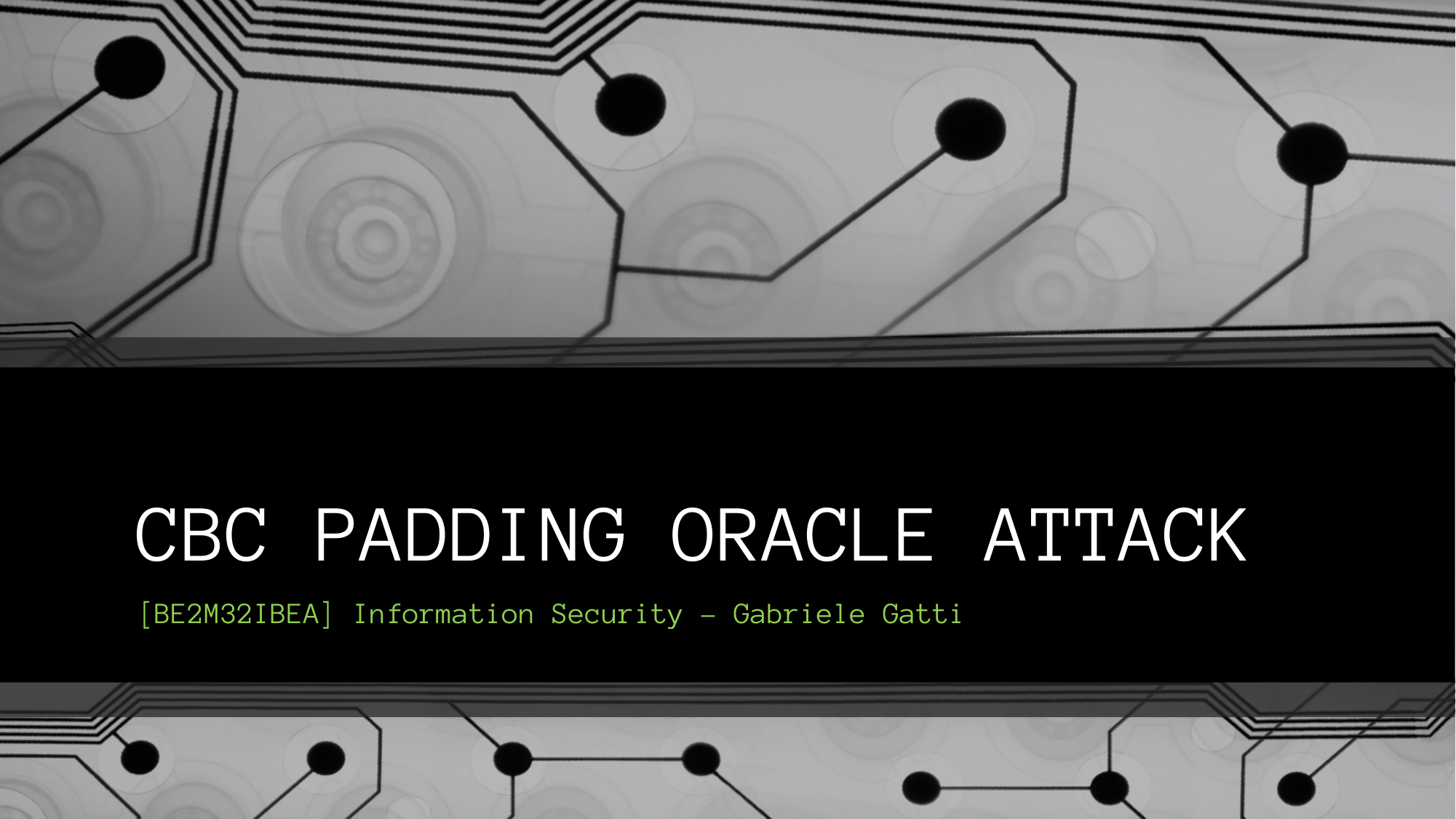

# CBC PADDING ORACLE ATTACK
[BE2M32IBEA] Information Security – Gabriele Gatti